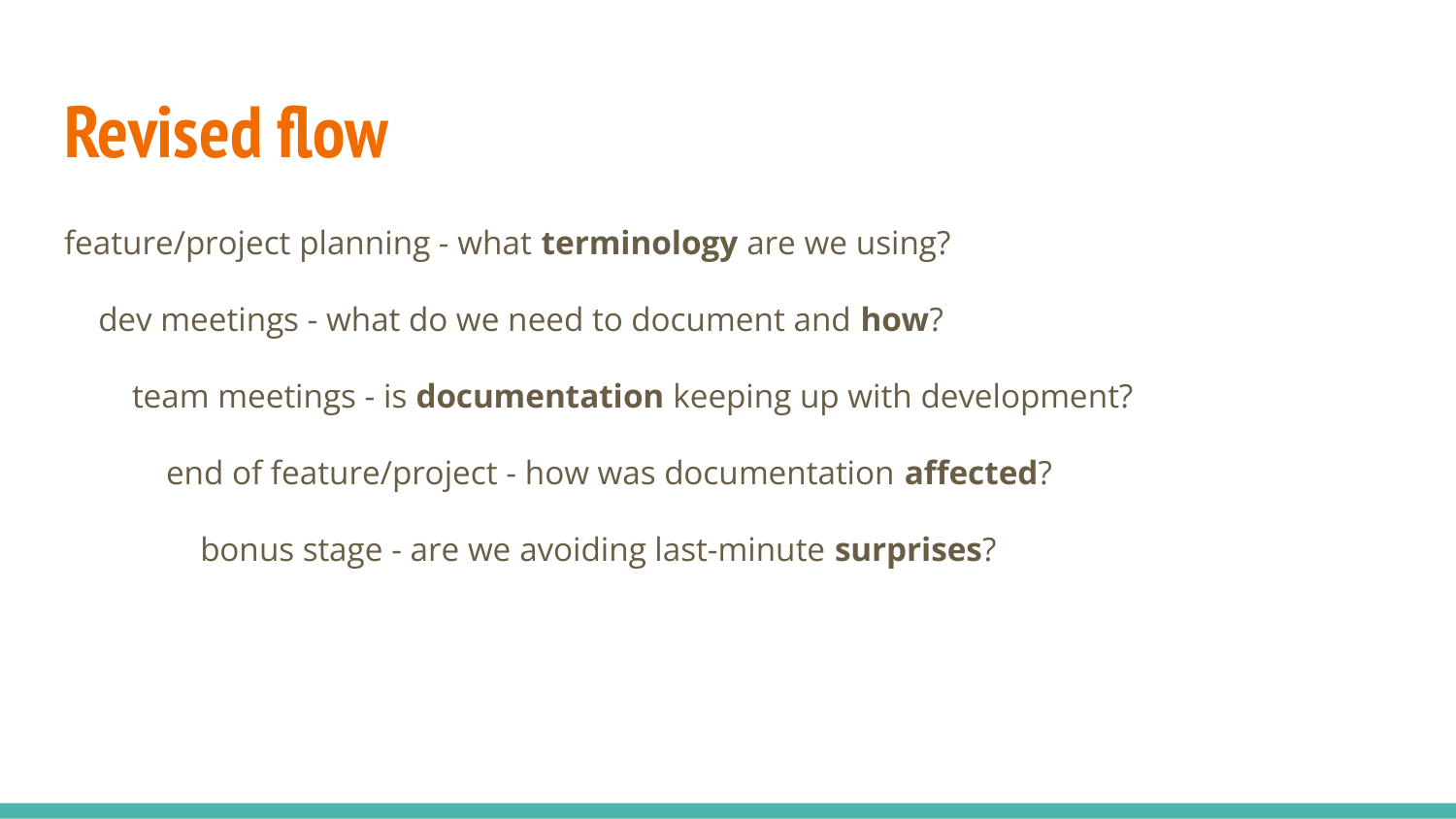

# Revised flow
feature/project planning - what terminology are we using?
    dev meetings - what do we need to document and how?
        team meetings - is documentation keeping up with development?
            end of feature/project - how was documentation affected?
                bonus stage - are we avoiding last-minute surprises?